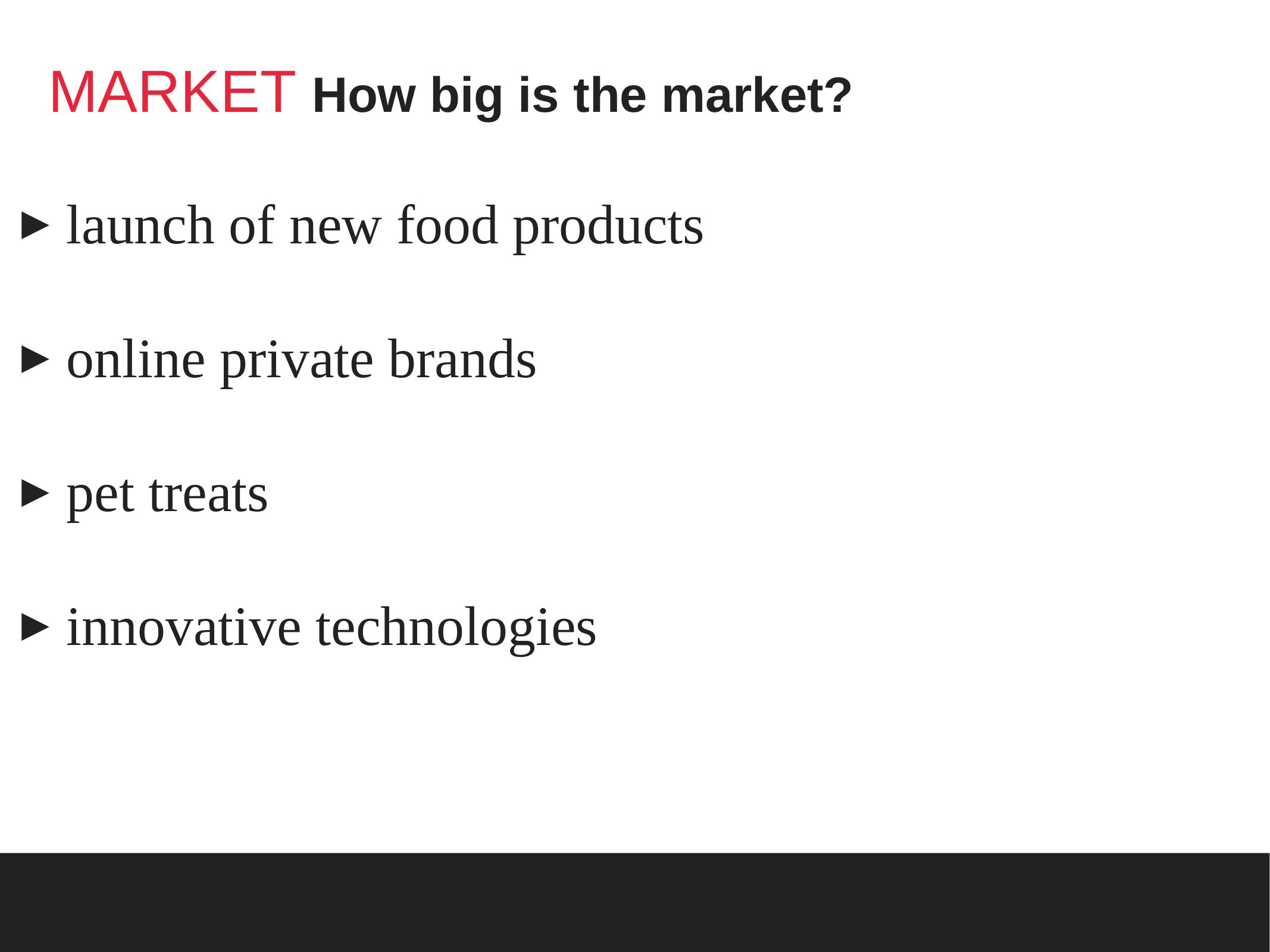

# MARKET How big is the market?

launch of new food products

online private brands

pet treats

innovative technologies